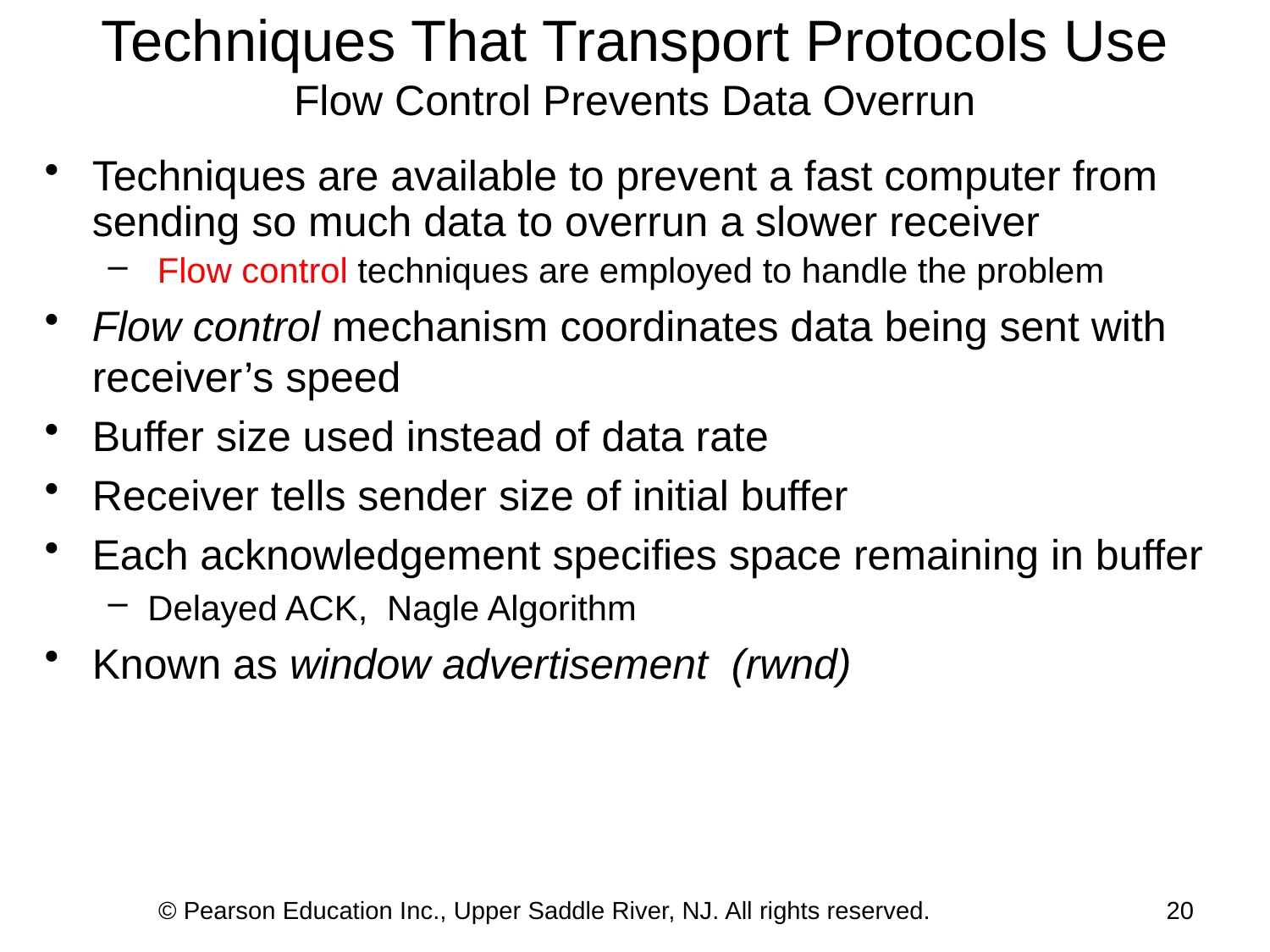

Techniques That Transport Protocols Use
Flow Control Prevents Data Overrun
Techniques are available to prevent a fast computer from sending so much data to overrun a slower receiver
 Flow control techniques are employed to handle the problem
Flow control mechanism coordinates data being sent with receiver’s speed
Buffer size used instead of data rate
Receiver tells sender size of initial buffer
Each acknowledgement specifies space remaining in buffer
Delayed ACK,  Nagle Algorithm
Known as window advertisement  (rwnd)
© Pearson Education Inc., Upper Saddle River, NJ. All rights reserved.
20